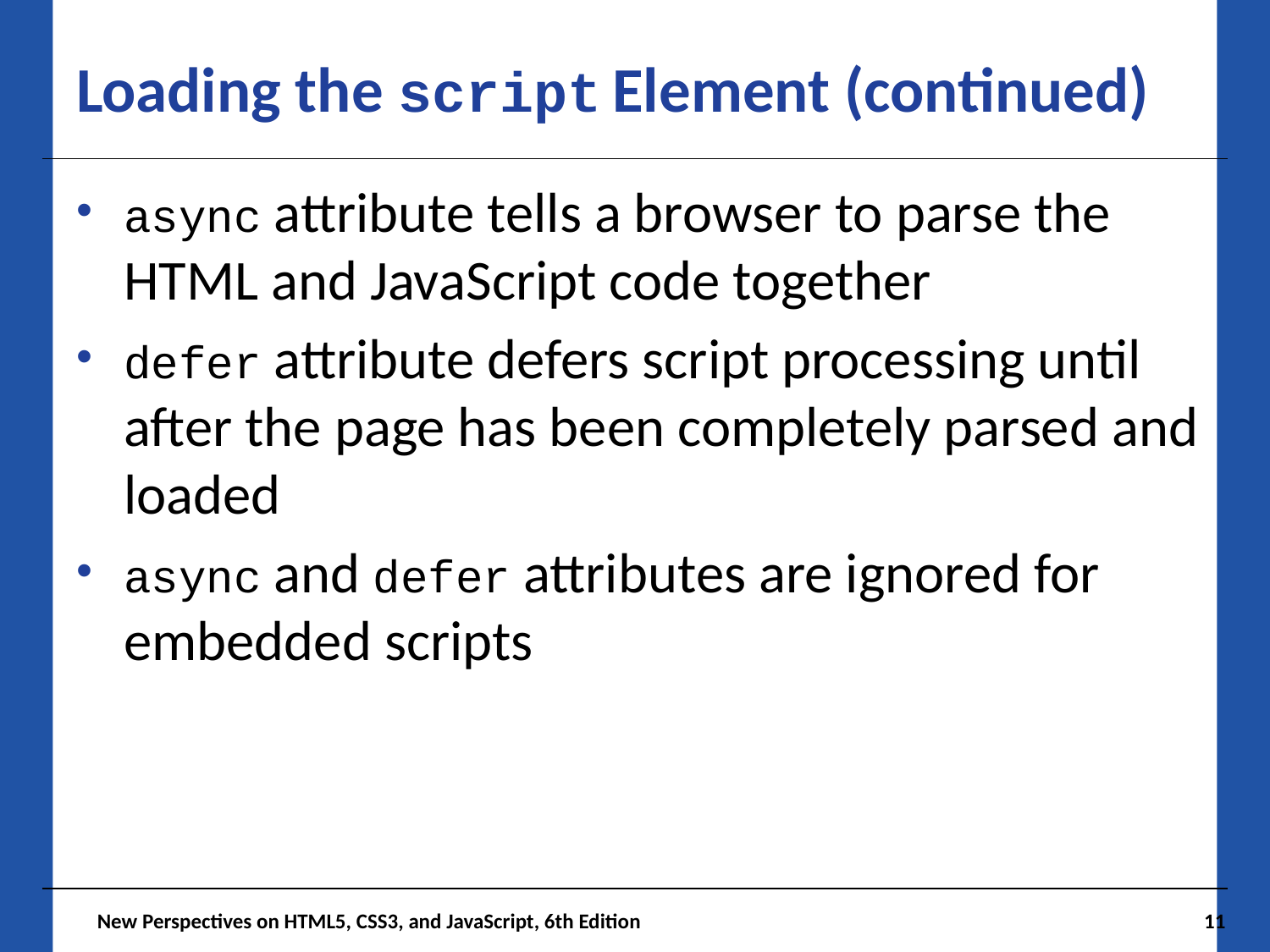

# Loading the script Element (continued)
async attribute tells a browser to parse the HTML and JavaScript code together
defer attribute defers script processing until after the page has been completely parsed and loaded
async and defer attributes are ignored for embedded scripts

         New Perspectives on HTML5, CSS3, and JavaScript, 6th Edition
11